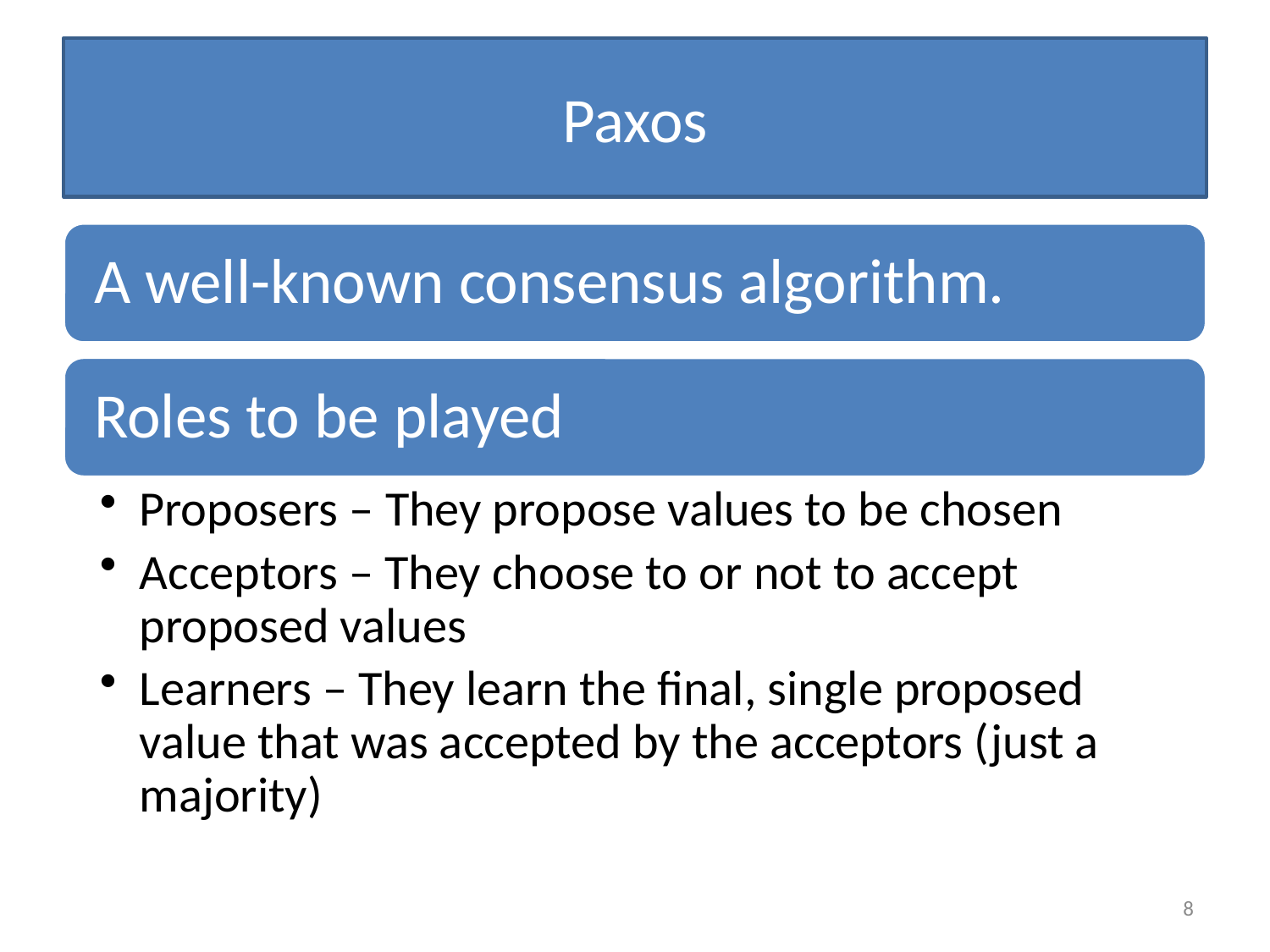

# Paxos
A well-known consensus algorithm.
Roles to be played
Proposers – They propose values to be chosen
Acceptors – They choose to or not to accept proposed values
Learners – They learn the final, single proposed value that was accepted by the acceptors (just a majority)
8